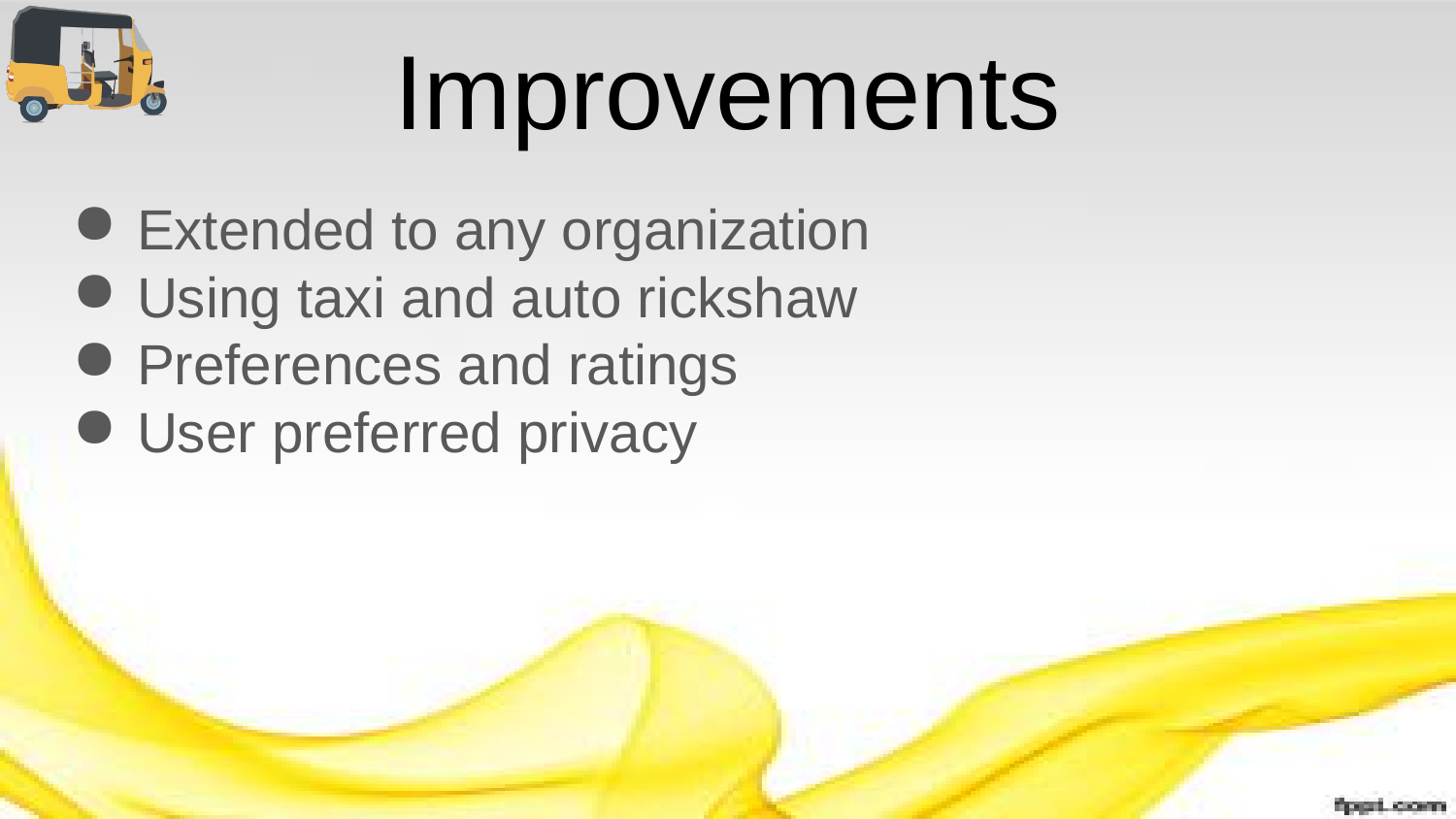

# Improvements
Extended to any organization
Using taxi and auto rickshaw
Preferences and ratings
User preferred privacy